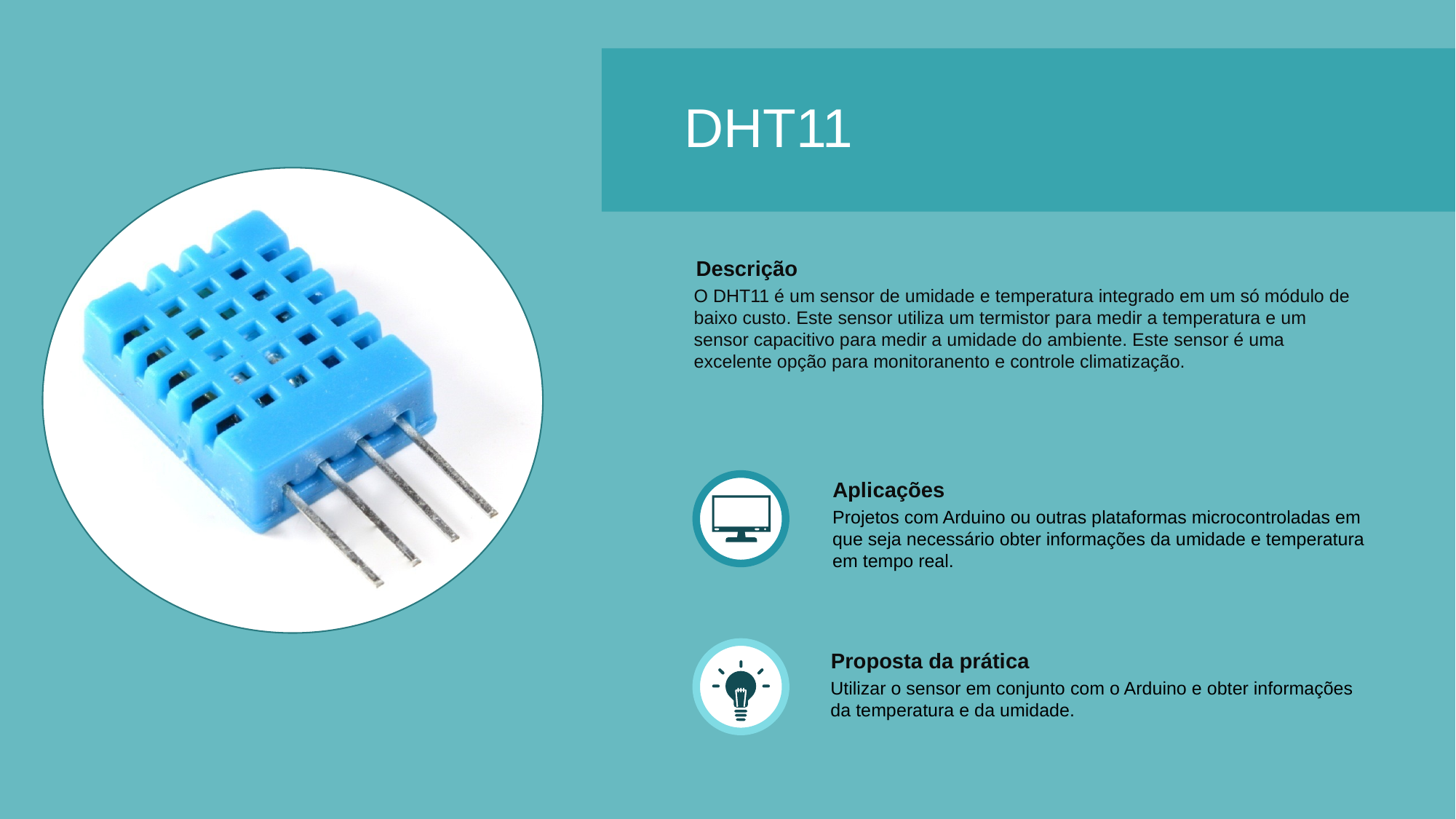

# DHT11

Descrição
O DHT11 é um sensor de umidade e temperatura integrado em um só módulo de baixo custo. Este sensor utiliza um termistor para medir a temperatura e um sensor capacitivo para medir a umidade do ambiente. Este sensor é uma excelente opção para monitoranento e controle climatização.
Aplicações
Projetos com Arduino ou outras plataformas microcontroladas em que seja necessário obter informações da umidade e temperatura em tempo real.

Proposta da prática
Utilizar o sensor em conjunto com o Arduino e obter informações da temperatura e da umidade.